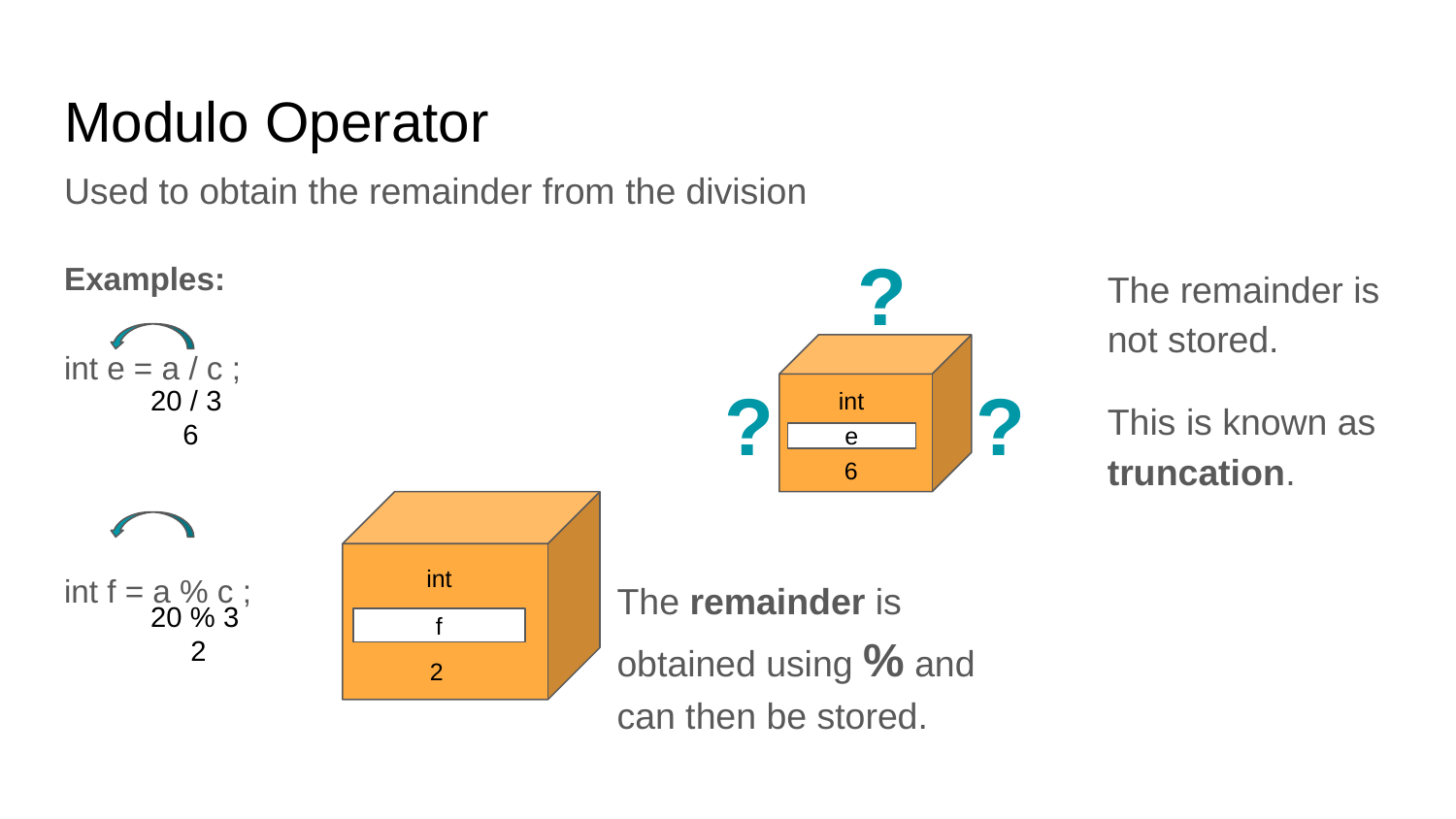

# Modulo Operator
Used to obtain the remainder from the division
?
Examples:

int e = a / c ;

int f = a % c ;
The remainder is not stored.
This is known as truncation.

?
?
20 / 3
    6
int
e
6

int
The remainder is obtained using % and can then be stored.
20 % 3
     2
f
2